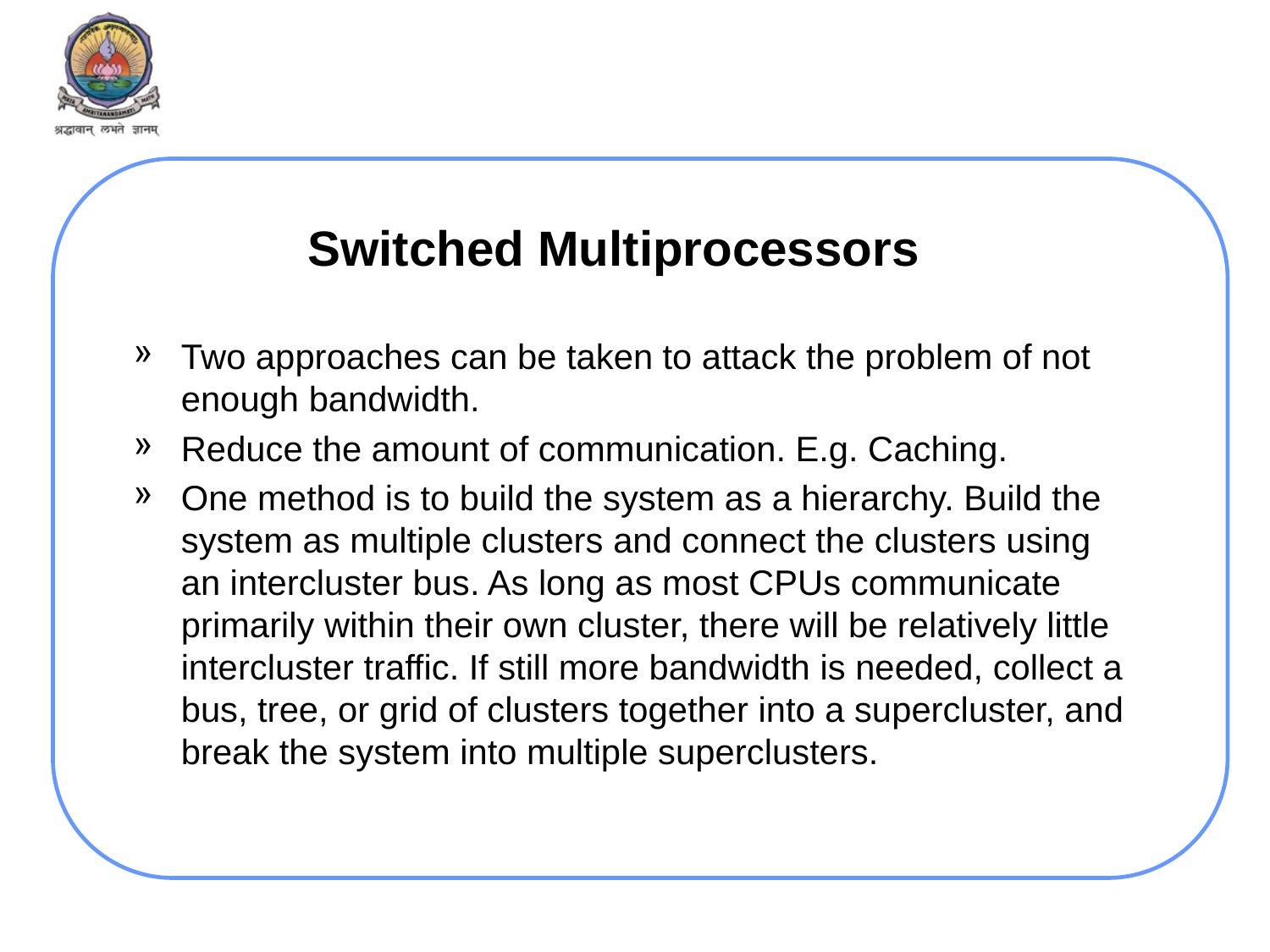

# Switched Multiprocessors
Two approaches can be taken to attack the problem of not enough bandwidth.
Reduce the amount of communication. E.g. Caching.
One method is to build the system as a hierarchy. Build the system as multiple clusters and connect the clusters using an intercluster bus. As long as most CPUs communicate primarily within their own cluster, there will be relatively little intercluster traffic. If still more bandwidth is needed, collect a bus, tree, or grid of clusters together into a supercluster, and break the system into multiple superclusters.